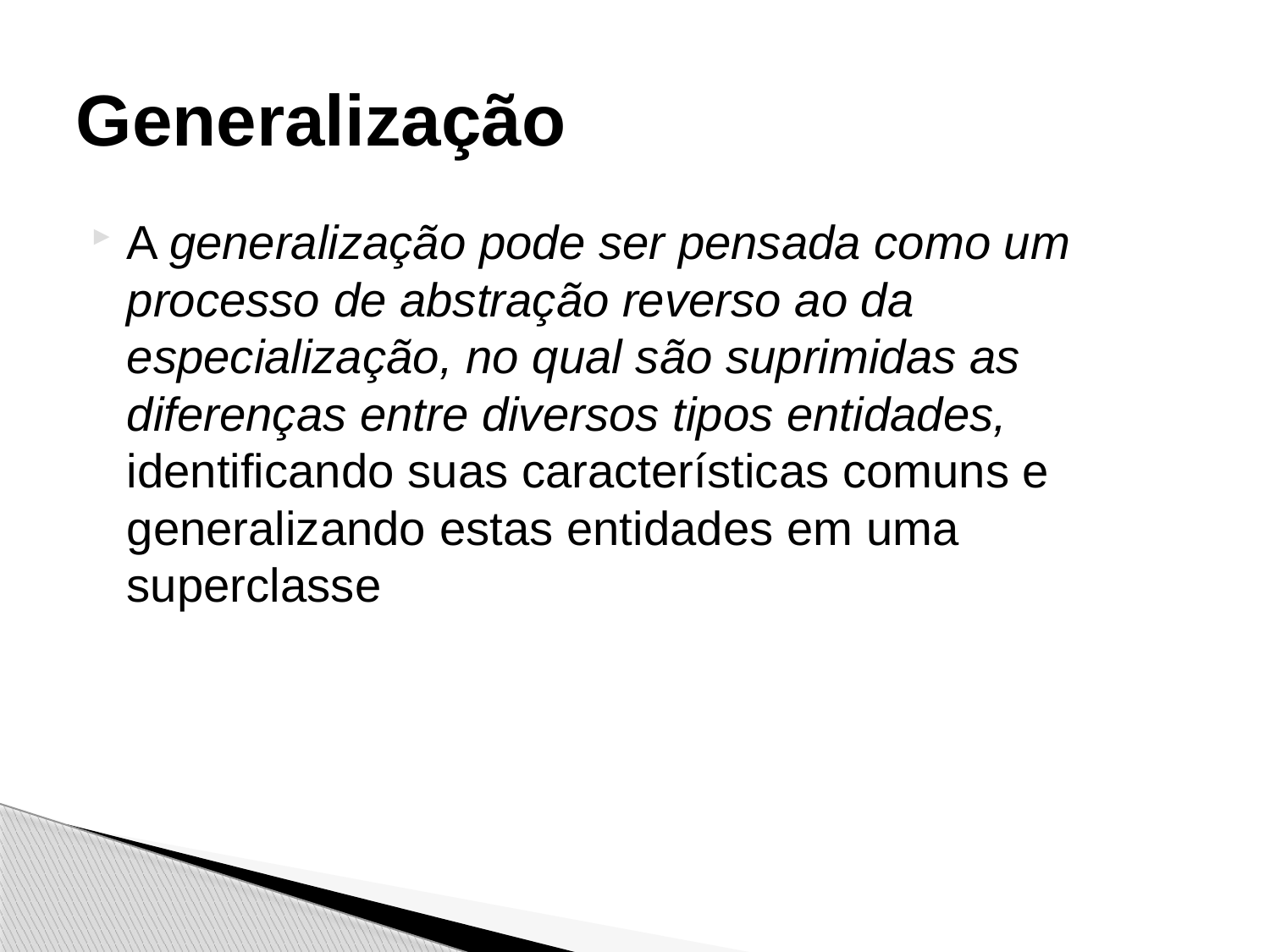

# Generalização
A generalização pode ser pensada como um processo de abstração reverso ao da especialização, no qual são suprimidas as diferenças entre diversos tipos entidades, identificando suas características comuns e generalizando estas entidades em uma superclasse